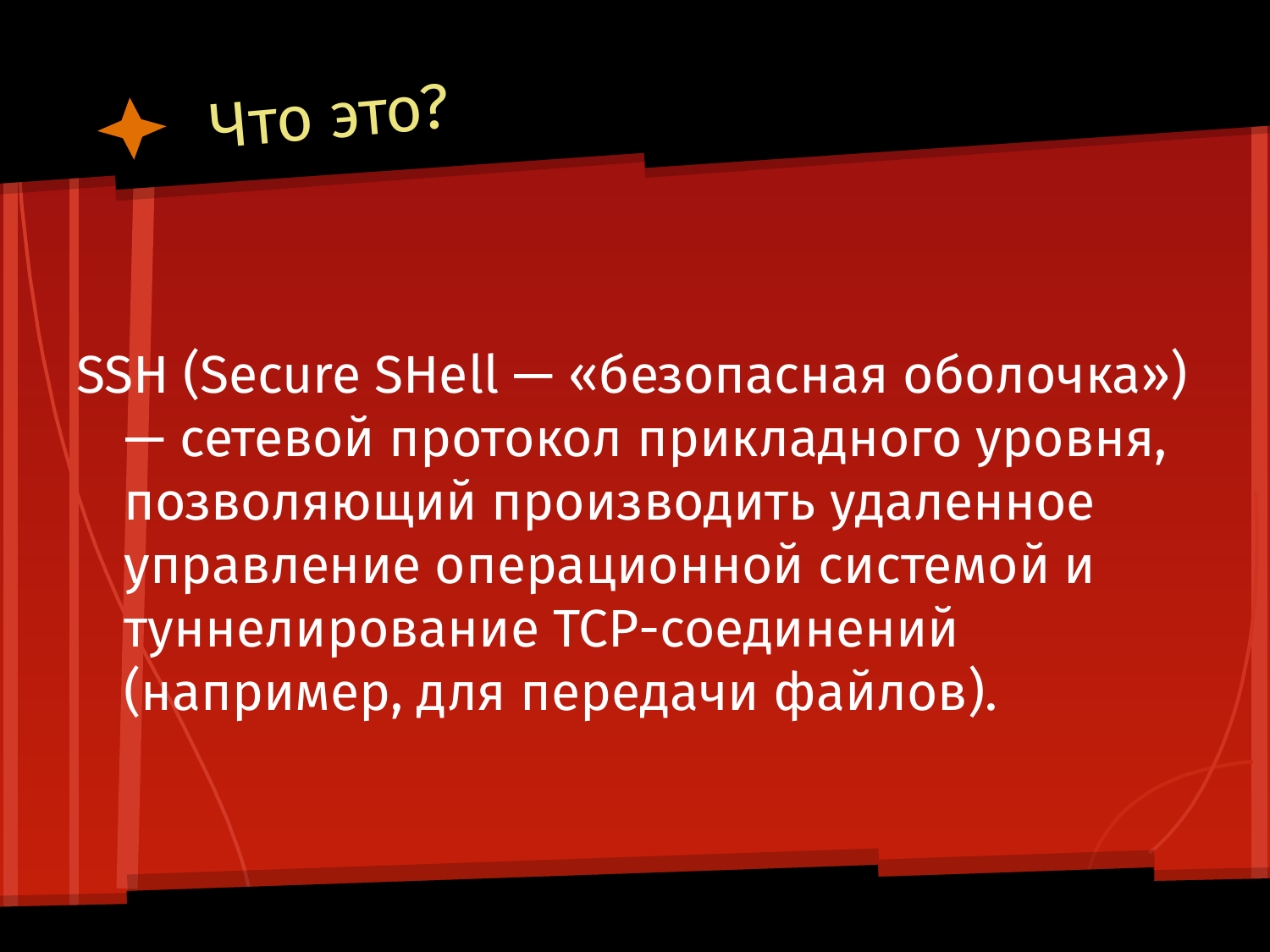

# Что это?

SSH (Secure SHell — «безопасная оболочка») — сетевой протокол прикладного уровня, позволяющий производить удаленное управление операционной системой и туннелирование TCP-соединений (например, для передачи файлов).